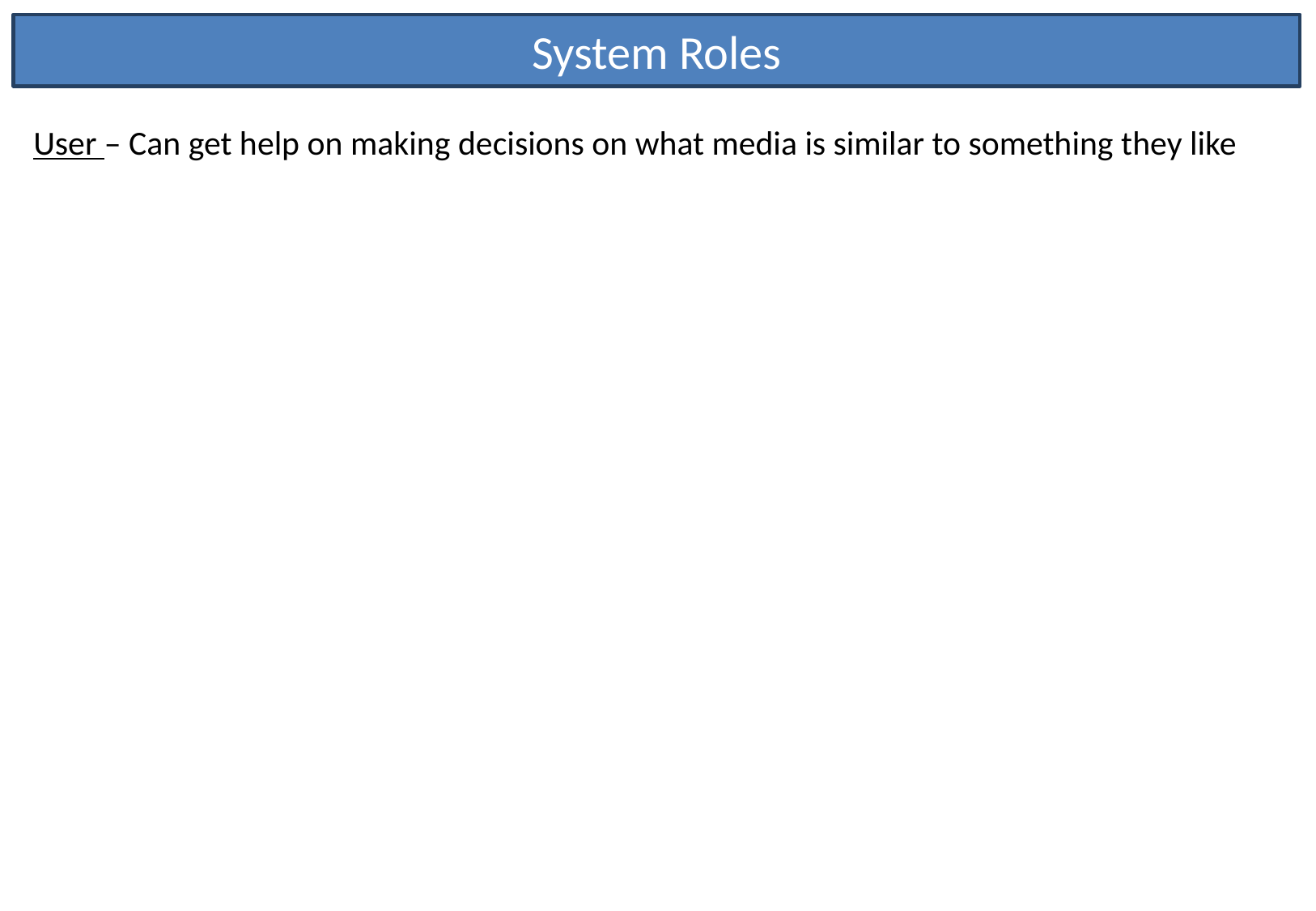

System Roles
User – Can get help on making decisions on what media is similar to something they like